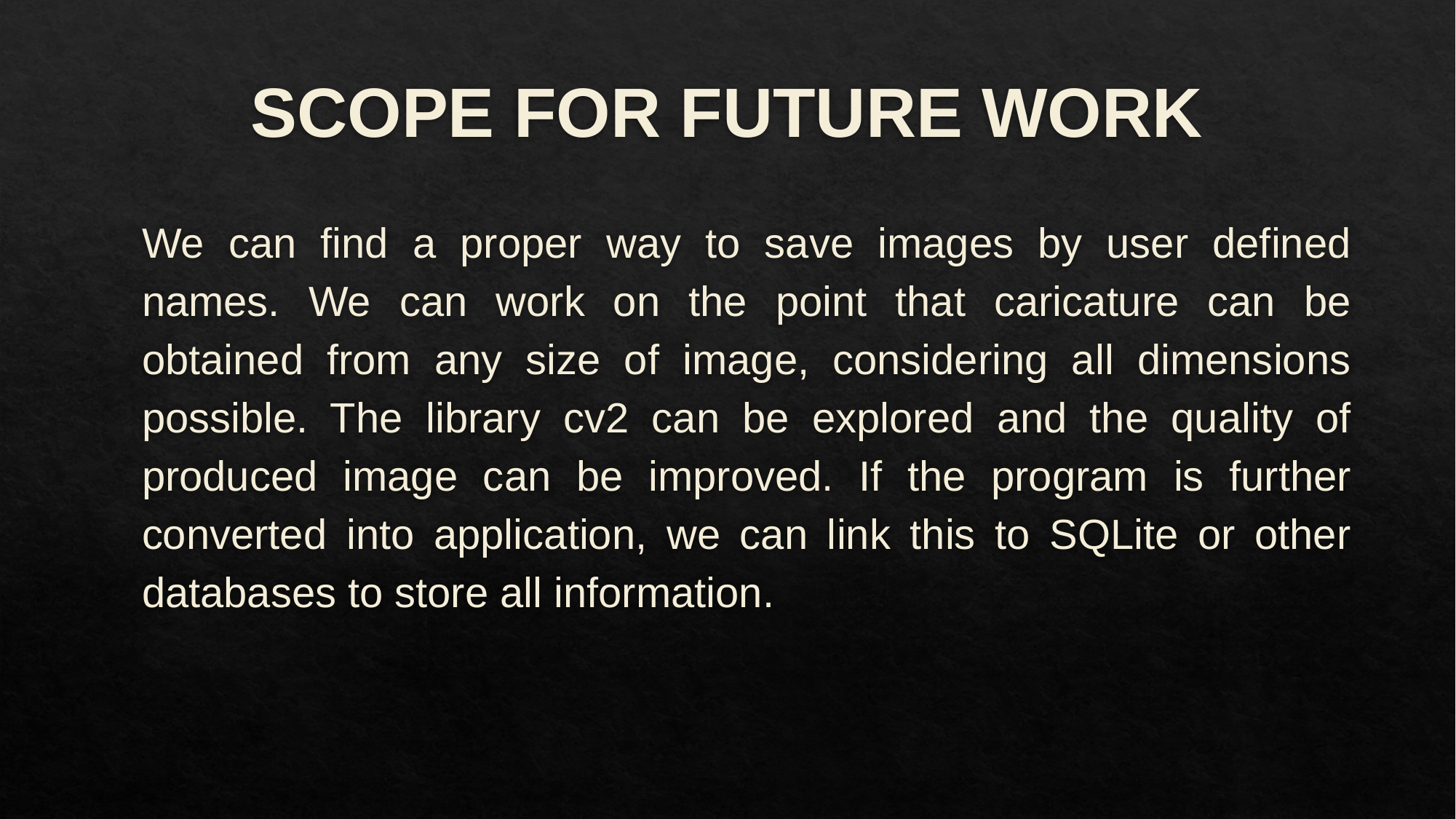

# SCOPE FOR FUTURE WORK
We can find a proper way to save images by user defined names. We can work on the point that caricature can be obtained from any size of image, considering all dimensions possible. The library cv2 can be explored and the quality of produced image can be improved. If the program is further converted into application, we can link this to SQLite or other databases to store all information.